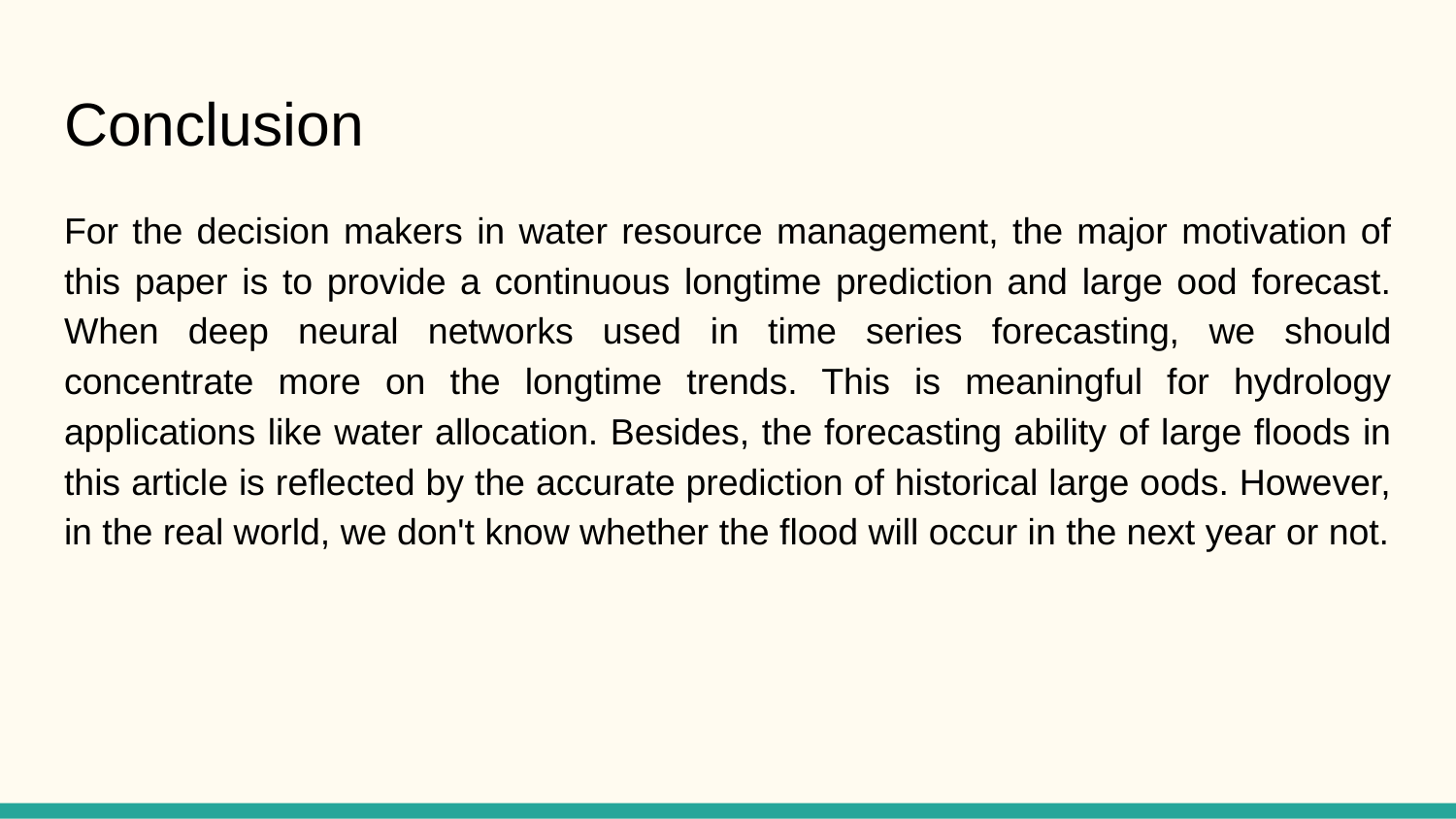

# Conclusion
For the decision makers in water resource management, the major motivation of this paper is to provide a continuous longtime prediction and large ood forecast. When deep neural networks used in time series forecasting, we should concentrate more on the longtime trends. This is meaningful for hydrology applications like water allocation. Besides, the forecasting ability of large floods in this article is reflected by the accurate prediction of historical large oods. However, in the real world, we don't know whether the flood will occur in the next year or not.